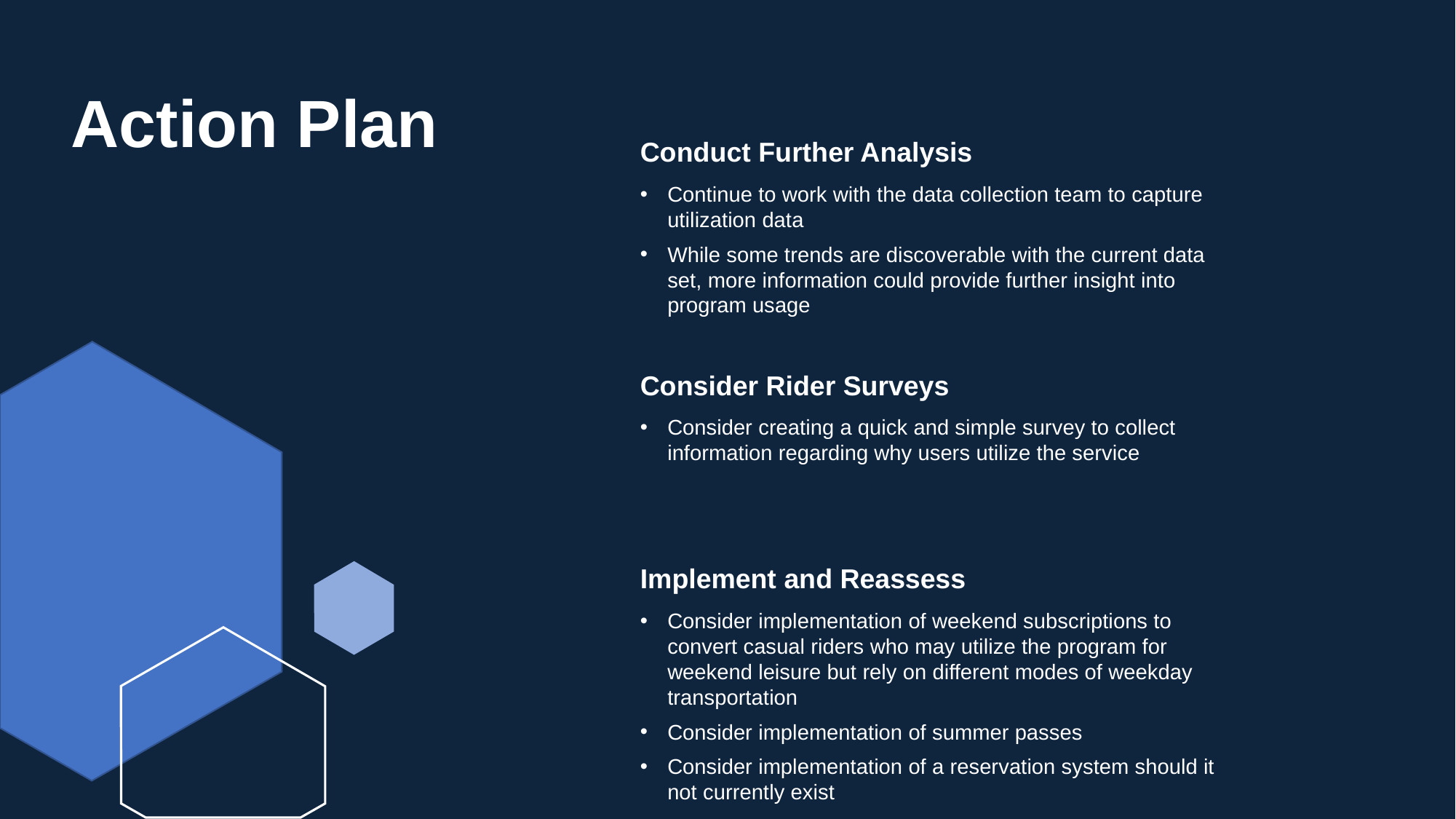

# Action Plan
Conduct Further Analysis
Continue to work with the data collection team to capture utilization data
While some trends are discoverable with the current data set, more information could provide further insight into program usage

Consider Rider Surveys
Consider creating a quick and simple survey to collect information regarding why users utilize the service
Implement and Reassess
Consider implementation of weekend subscriptions to convert casual riders who may utilize the program for weekend leisure but rely on different modes of weekday transportation
Consider implementation of summer passes
Consider implementation of a reservation system should it not currently exist